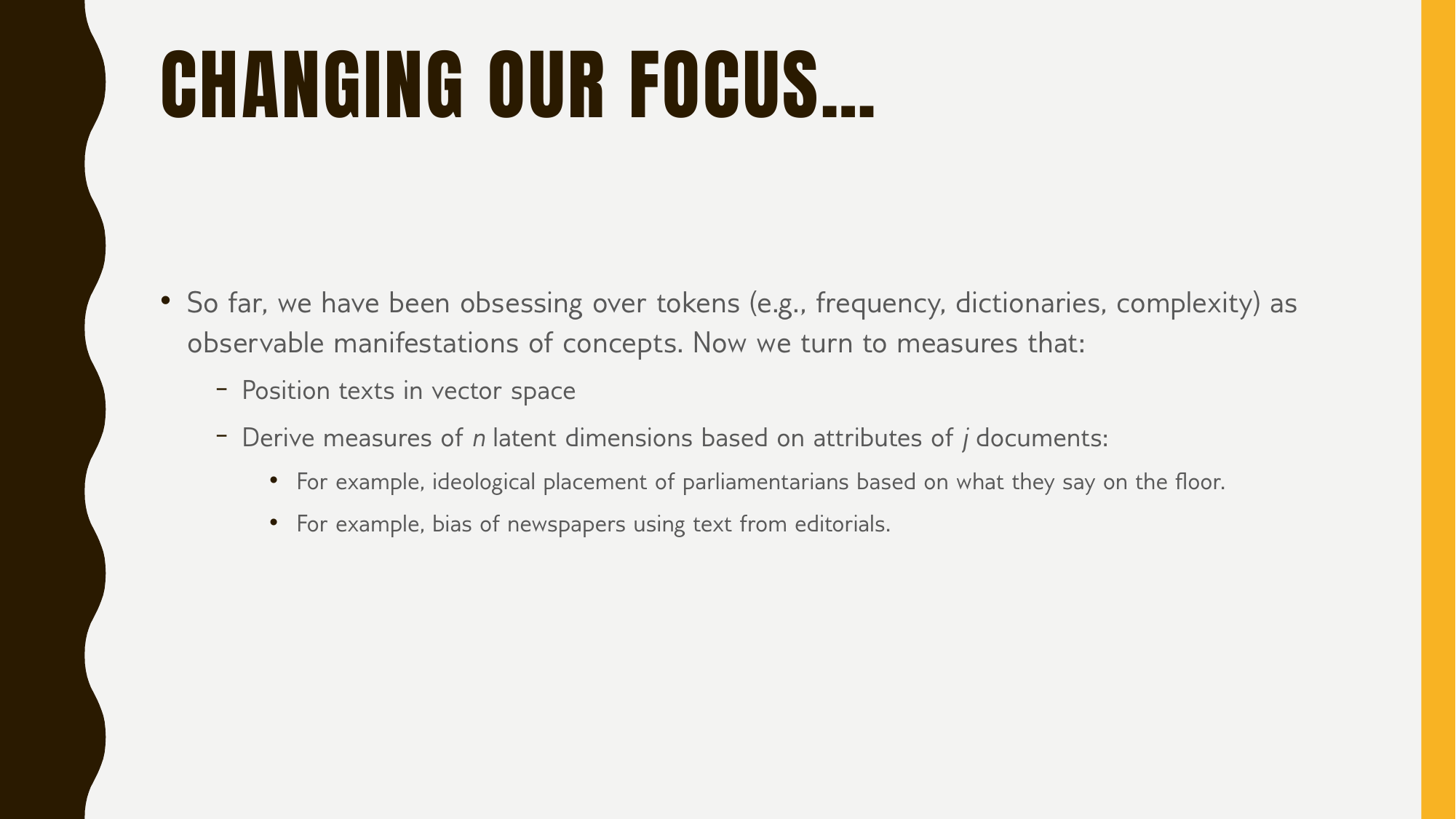

# Changing our focus…
So far, we have been obsessing over tokens (e.g., frequency, dictionaries, complexity) as observable manifestations of concepts. Now we turn to measures that:
Position texts in vector space
Derive measures of n latent dimensions based on attributes of j documents:
For example, ideological placement of parliamentarians based on what they say on the floor.
For example, bias of newspapers using text from editorials.